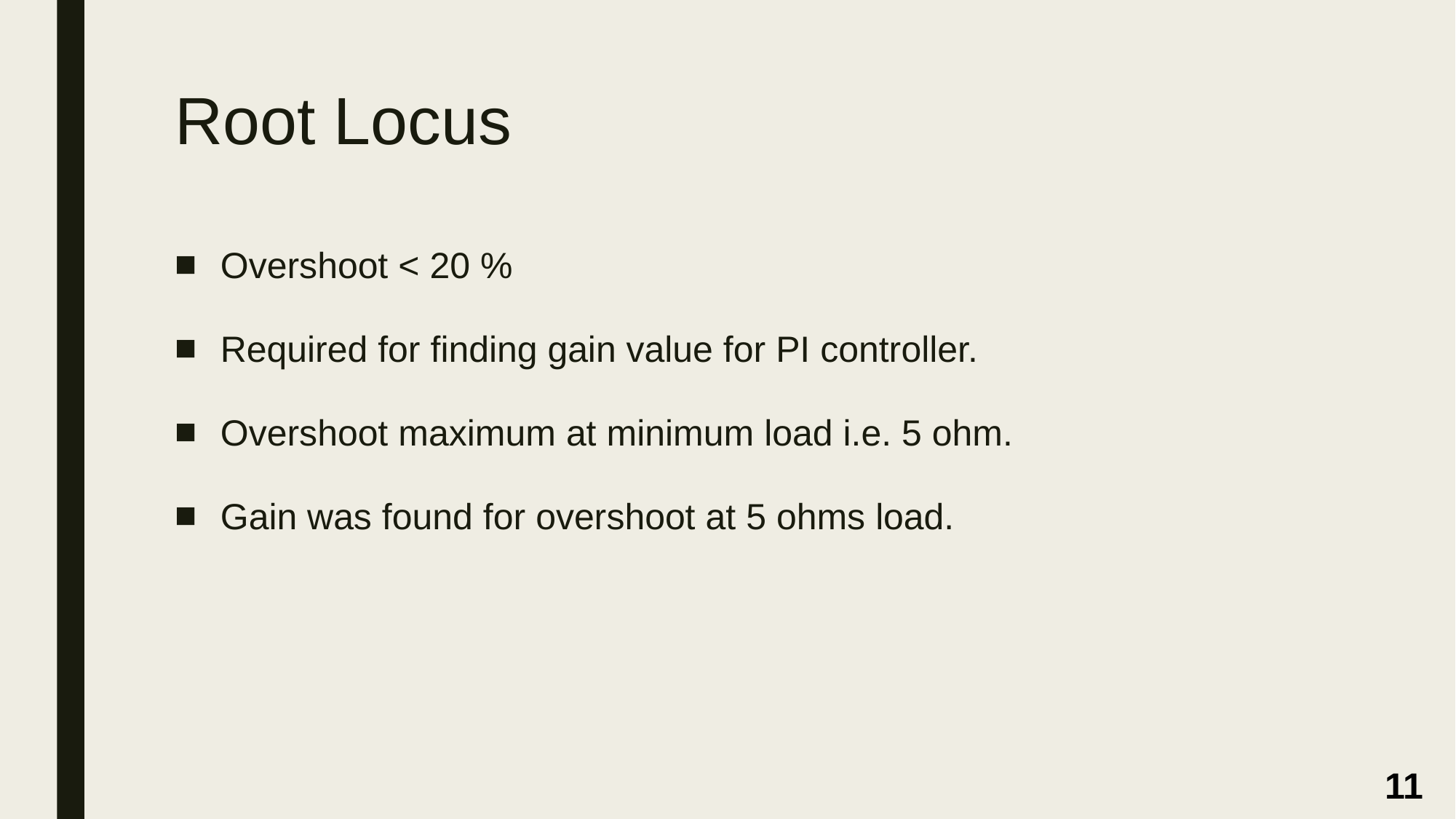

# Root Locus
Overshoot < 20 %
Required for finding gain value for PI controller.
Overshoot maximum at minimum load i.e. 5 ohm.
Gain was found for overshoot at 5 ohms load.

11